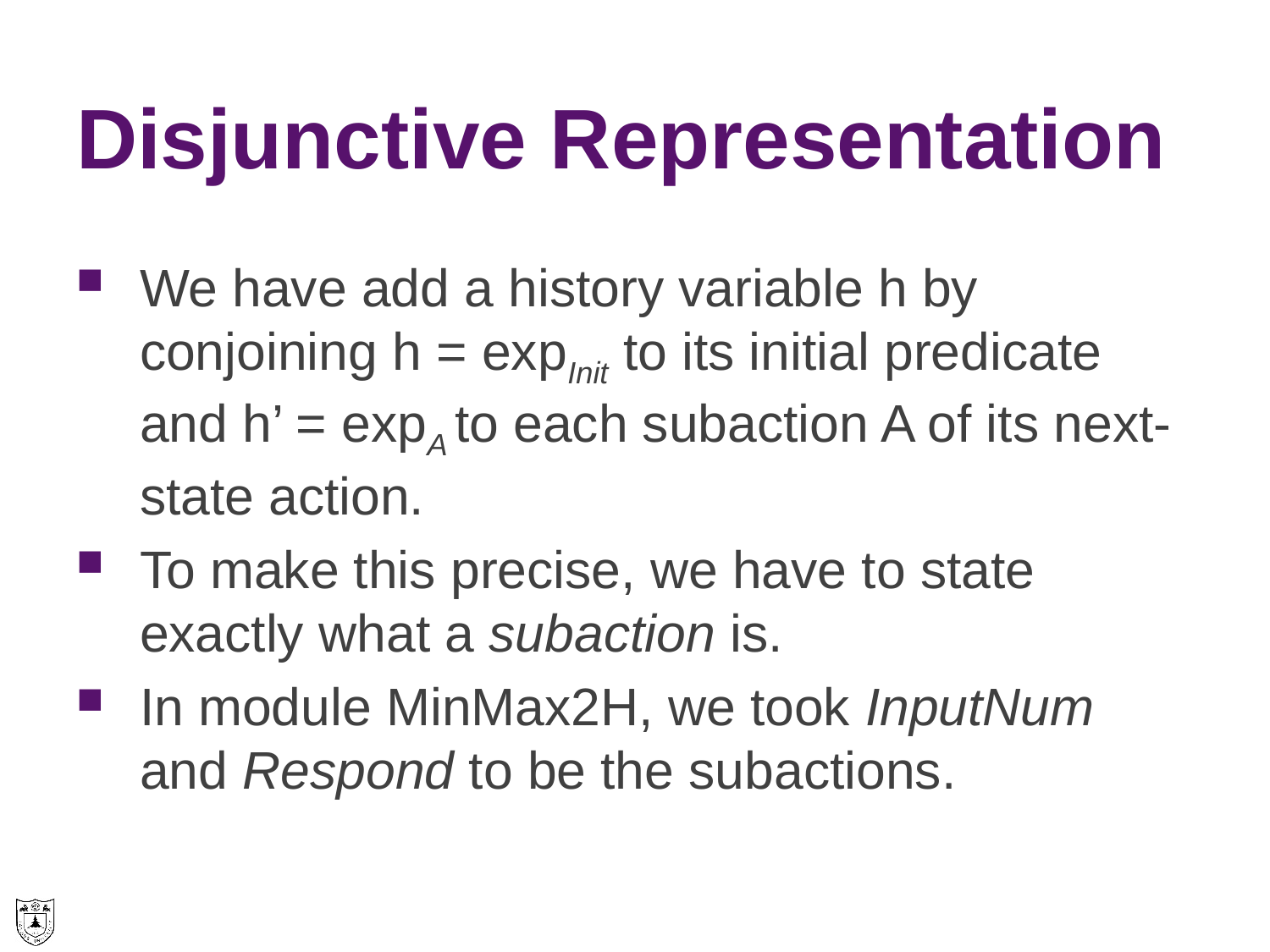

# Disjunctive Representation
We have add a history variable h by conjoining h = expInit to its initial predicate and h’ = expA to each subaction A of its next-state action.
To make this precise, we have to state exactly what a subaction is.
In module MinMax2H, we took InputNum and Respond to be the subactions.